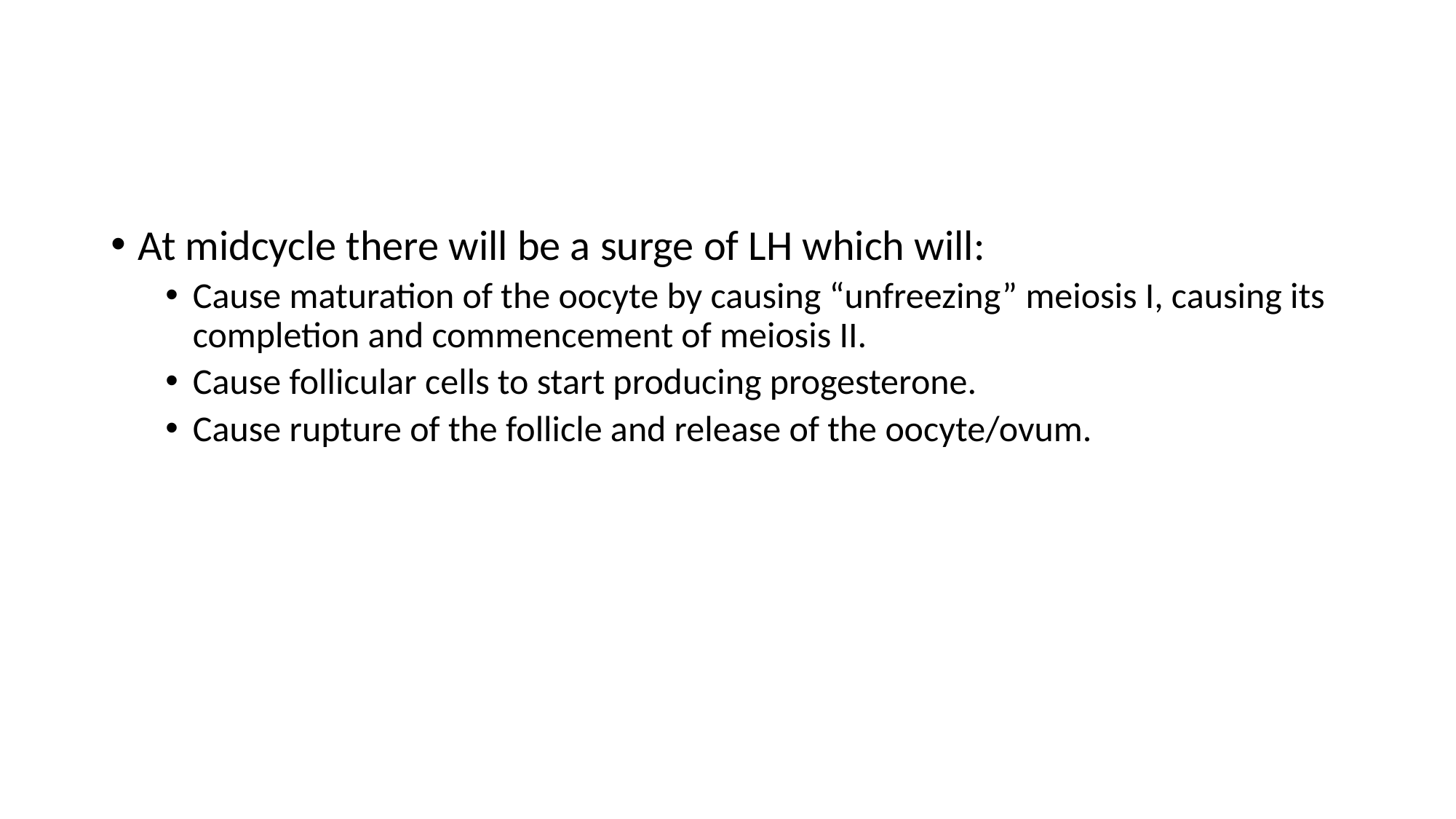

At midcycle there will be a surge of LH which will:
Cause maturation of the oocyte by causing “unfreezing” meiosis I, causing its completion and commencement of meiosis II.
Cause follicular cells to start producing progesterone.
Cause rupture of the follicle and release of the oocyte/ovum.